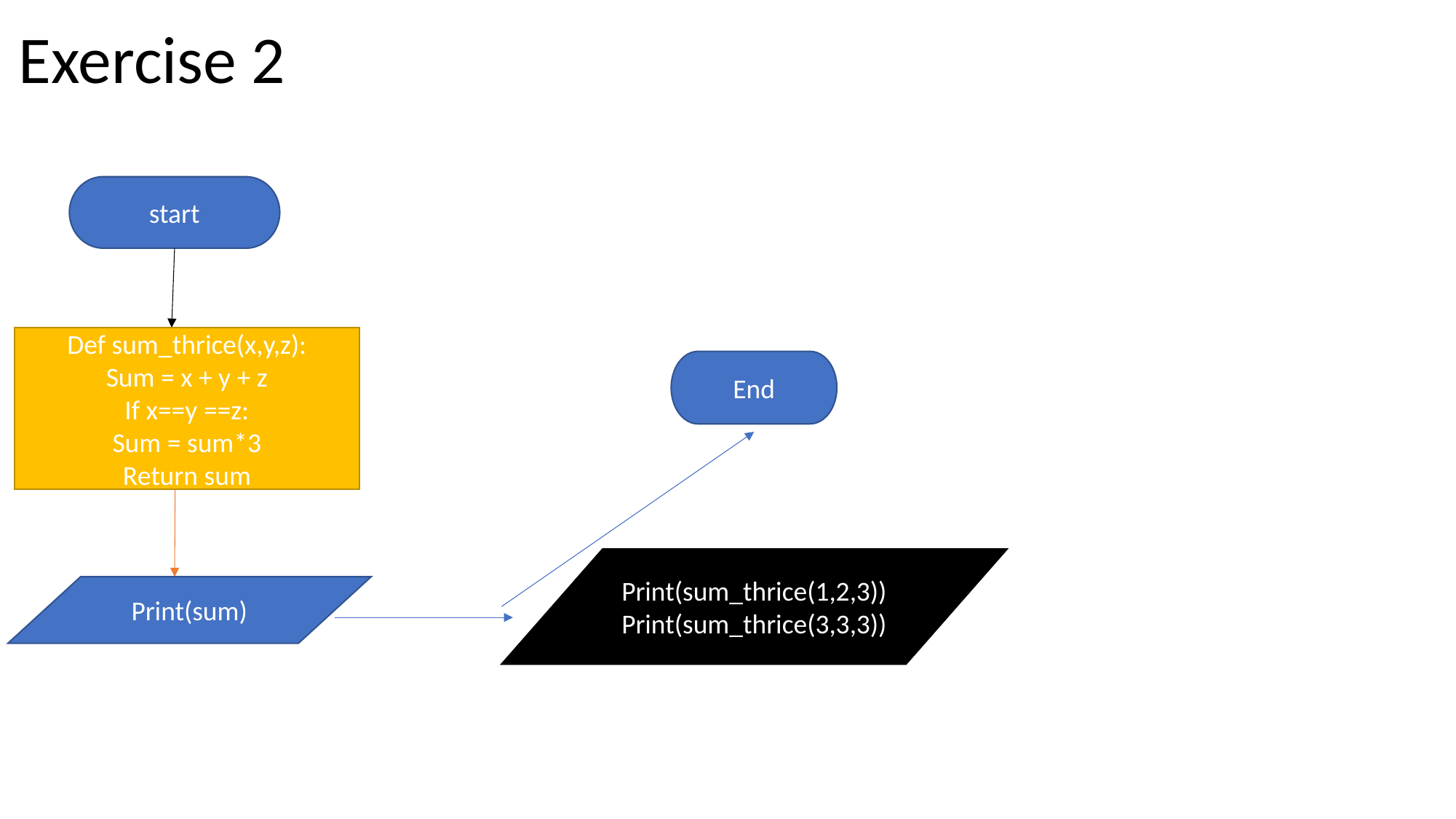

# Exercise 2
start
Def sum_thrice(x,y,z):
Sum = x + y + z
If x==y ==z:
Sum = sum*3
Return sum
End
Print(sum_thrice(1,2,3))
Print(sum_thrice(3,3,3))
Print(sum)